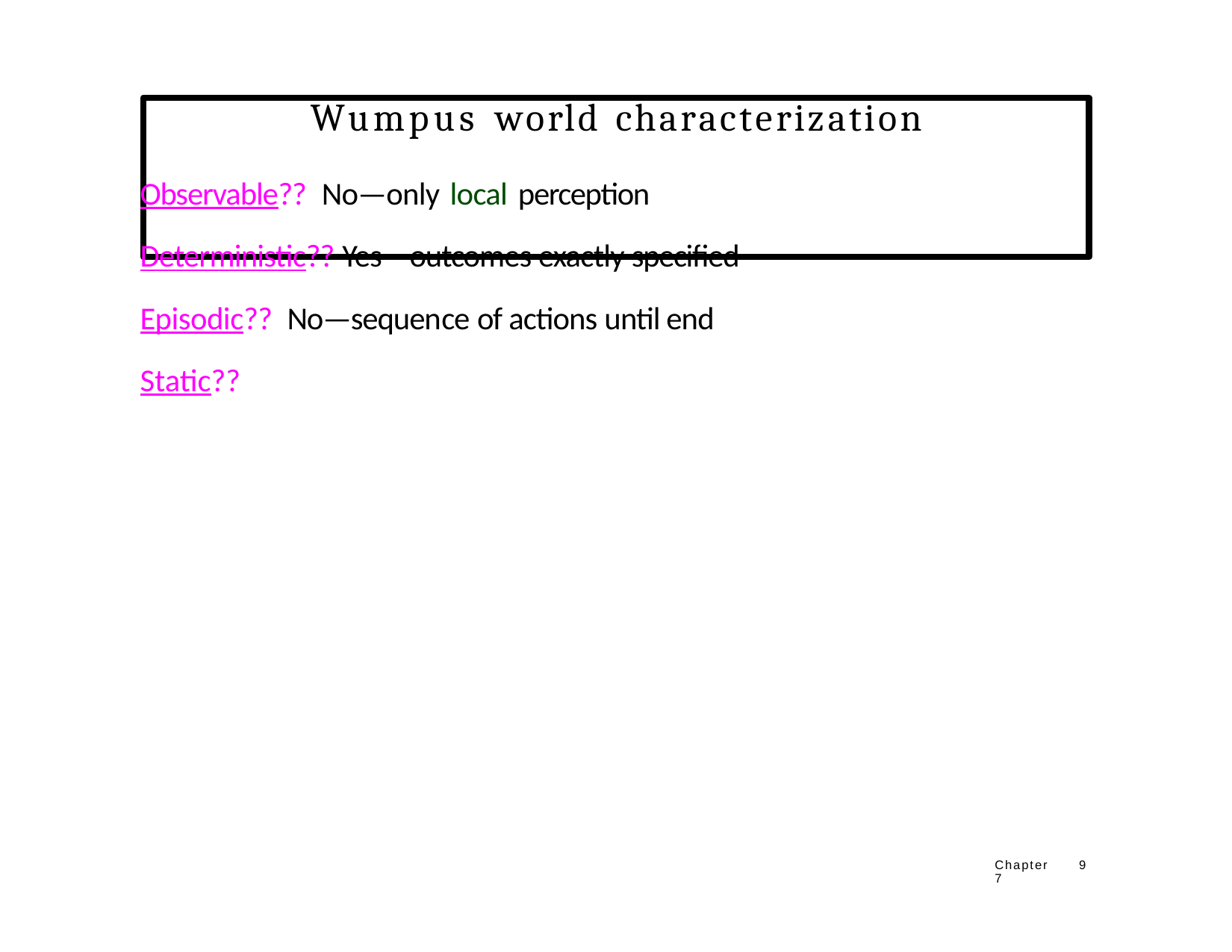

# Wumpus world characterization
Observable??  No—only local perception
Deterministic?? Yes—outcomes exactly specified  Episodic??  No—sequence of actions until end  Static??
Chapter 7
9